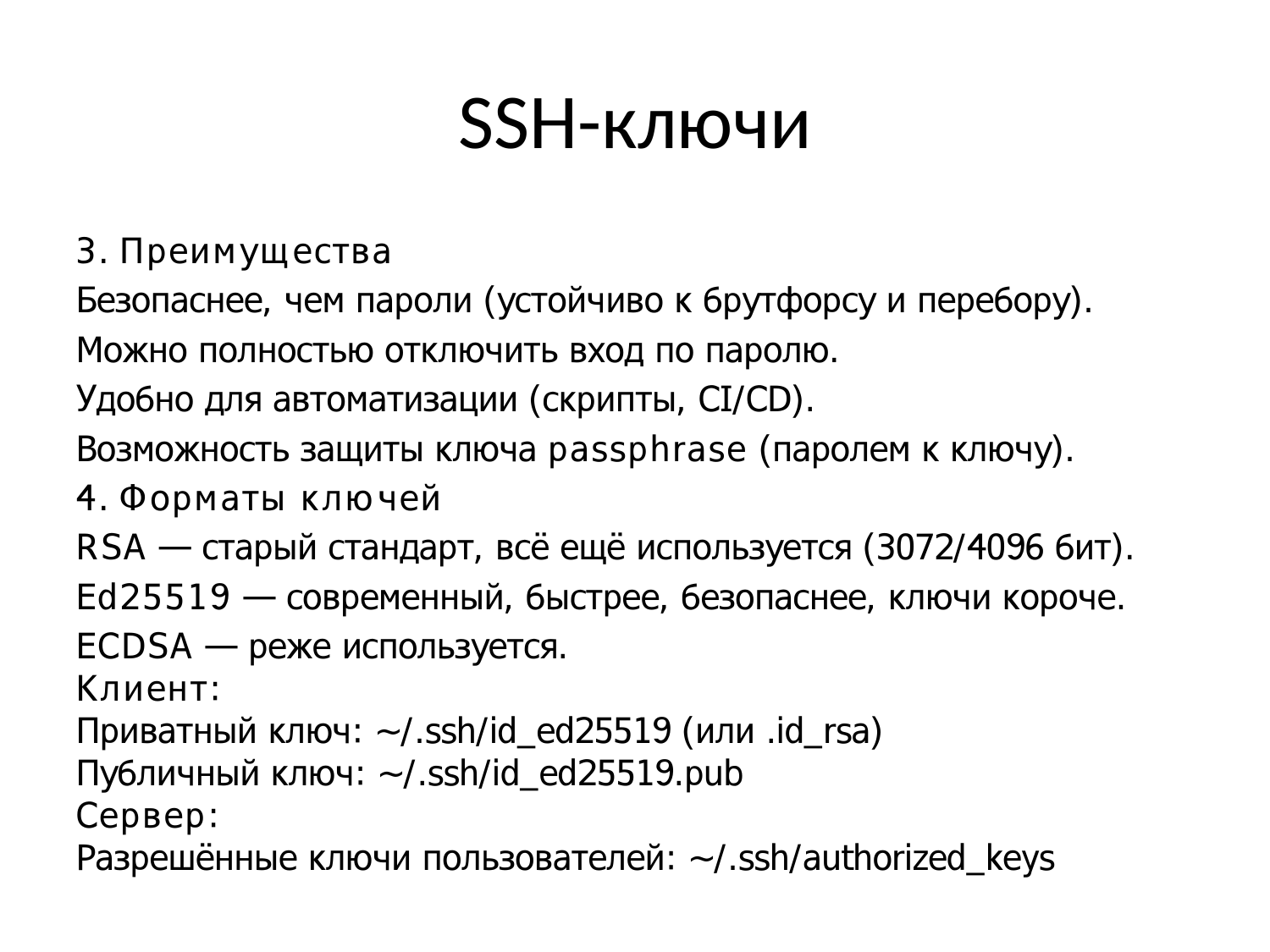

# SSH-ключи
3. Преимущества
Безопаснее, чем пароли (устойчиво к брутфорсу и перебору).
Можно полностью отключить вход по паролю.
Удобно для автоматизации (скрипты, CI/CD).
Возможность защиты ключа passphrase (паролем к ключу).
4. Форматы ключей
RSA — старый стандарт, всё ещё используется (3072/4096 бит).
Ed25519 — современный, быстрее, безопаснее, ключи короче.
ECDSA — реже используется.
Клиент:
Приватный ключ: ~/.ssh/id_ed25519 (или .id_rsa)
Публичный ключ: ~/.ssh/id_ed25519.pub
Сервер:
Разрешённые ключи пользователей: ~/.ssh/authorized_keys